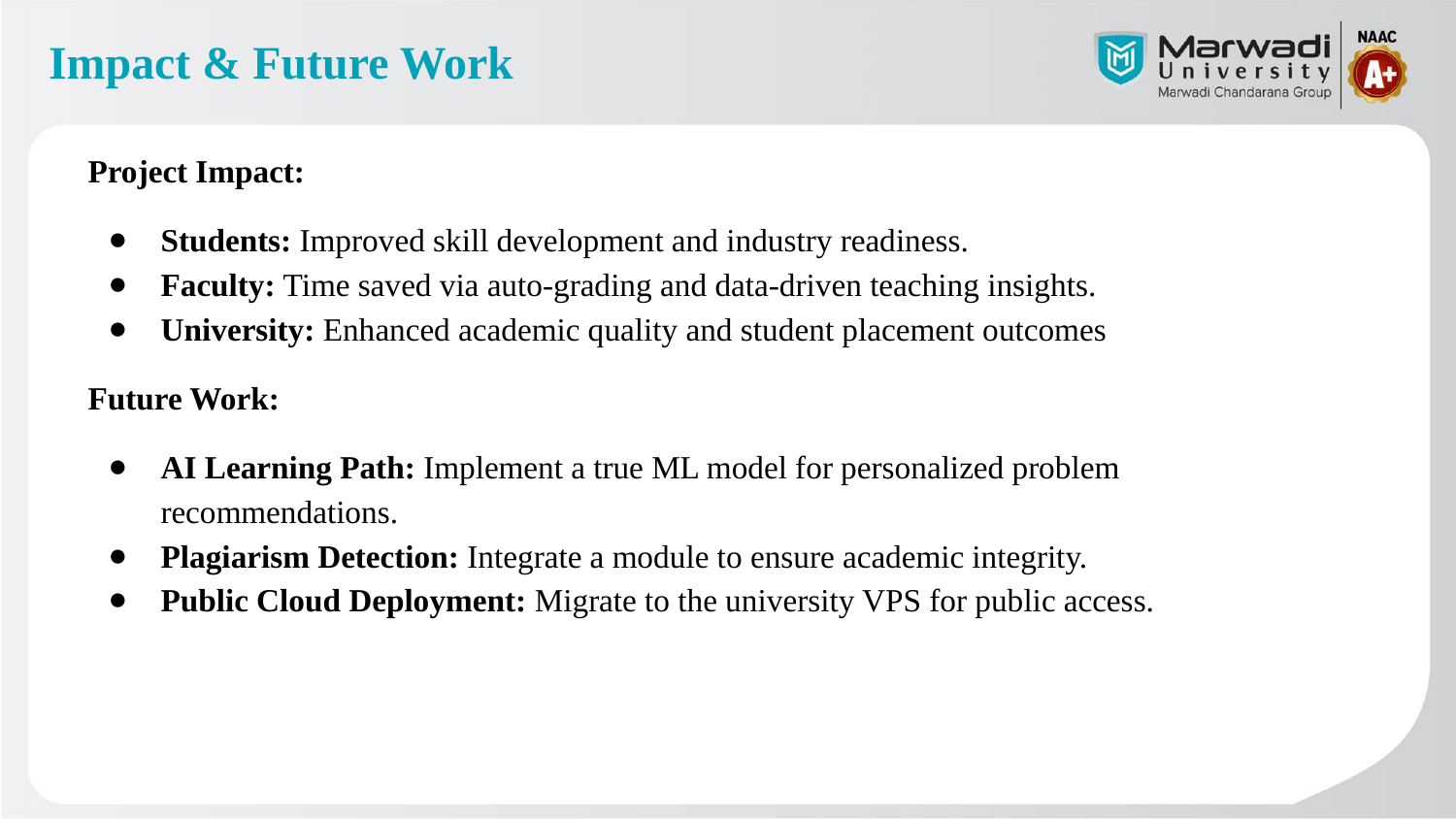

# Impact & Future Work
Project Impact:
Students: Improved skill development and industry readiness.
Faculty: Time saved via auto-grading and data-driven teaching insights.
University: Enhanced academic quality and student placement outcomes
Future Work:
AI Learning Path: Implement a true ML model for personalized problem recommendations.
Plagiarism Detection: Integrate a module to ensure academic integrity.
Public Cloud Deployment: Migrate to the university VPS for public access.